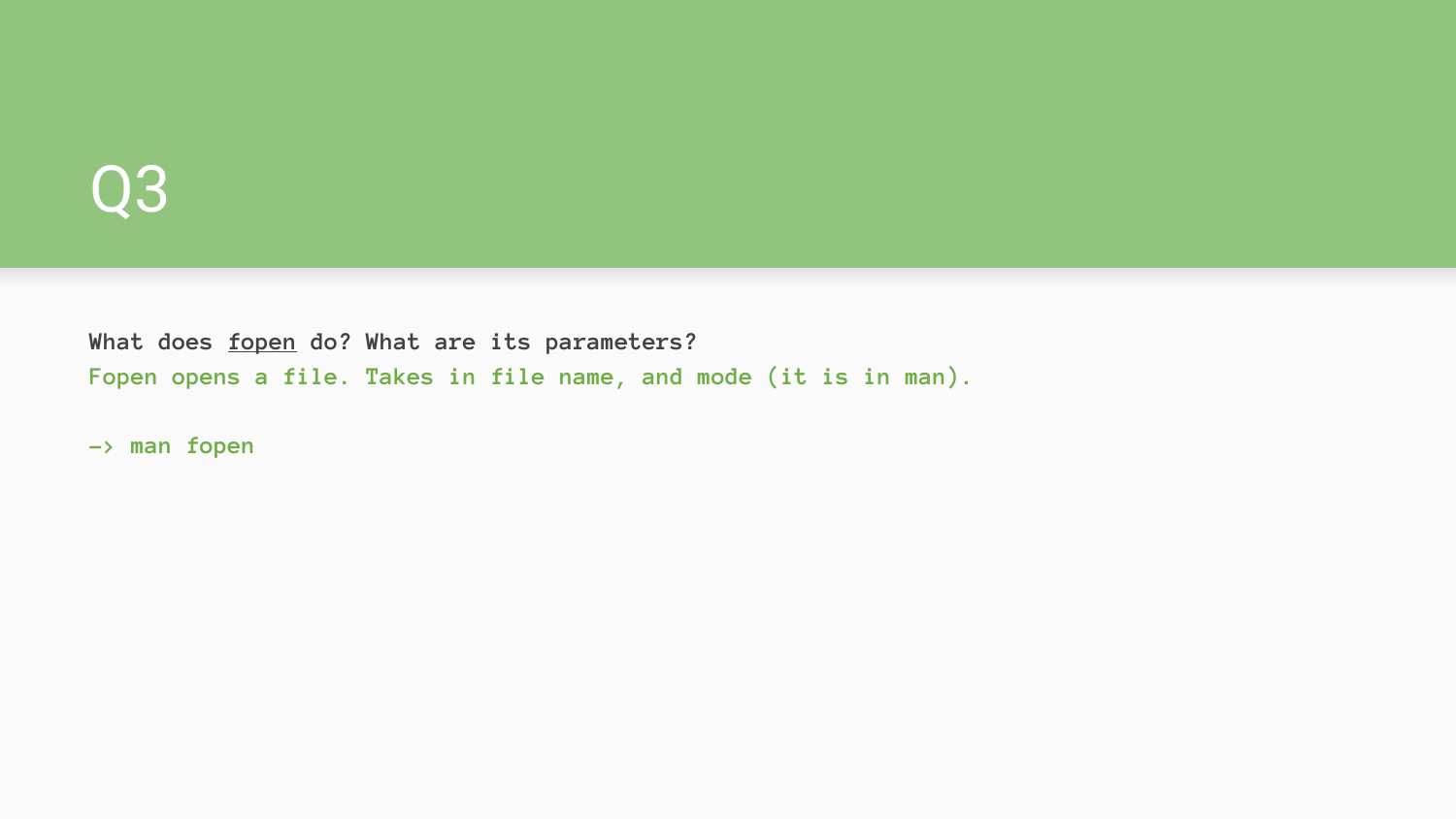

# Q3
What does fopen do? What are its parameters?
Fopen opens a file. Takes in file name, and mode (it is in man).

-> man fopen